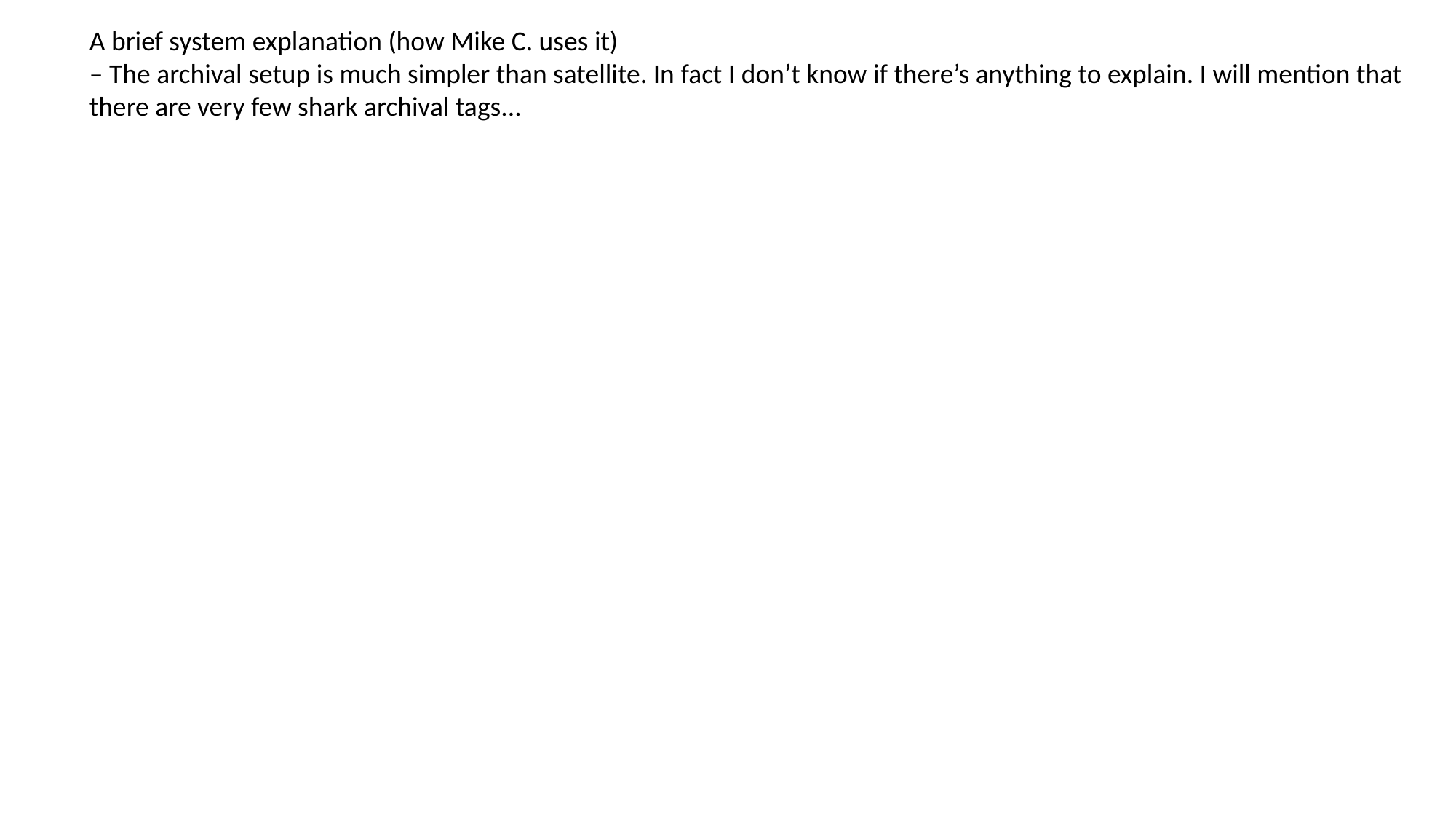

A brief system explanation (how Mike C. uses it)
– The archival setup is much simpler than satellite. In fact I don’t know if there’s anything to explain. I will mention that
there are very few shark archival tags...